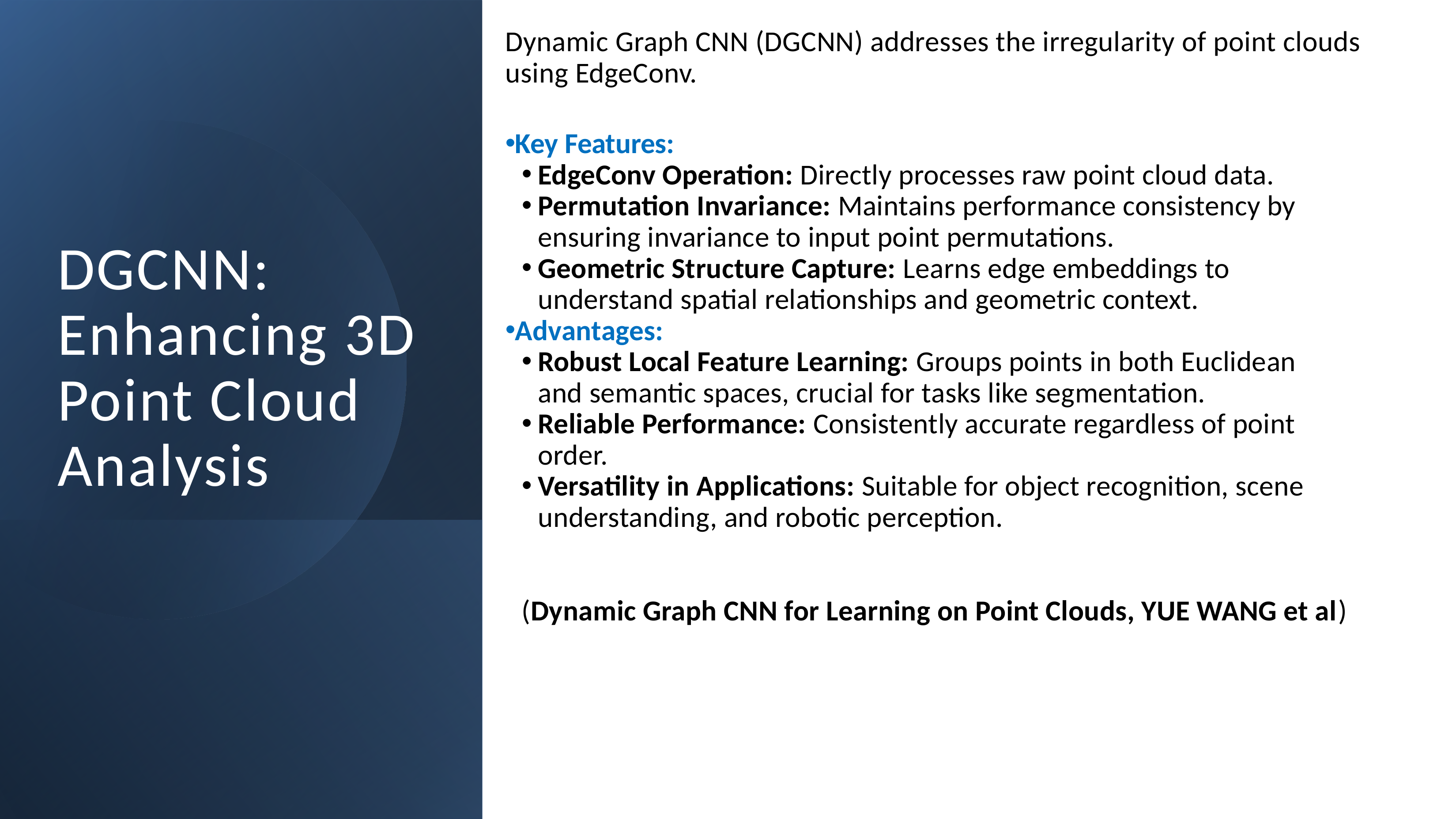

Dynamic Graph CNN (DGCNN) addresses the irregularity of point clouds using EdgeConv.

Key Features:
EdgeConv Operation: Directly processes raw point cloud data.
Permutation Invariance: Maintains performance consistency by ensuring invariance to input point permutations.
Geometric Structure Capture: Learns edge embeddings to understand spatial relationships and geometric context.
Advantages:
Robust Local Feature Learning: Groups points in both Euclidean and semantic spaces, crucial for tasks like segmentation.
Reliable Performance: Consistently accurate regardless of point order.
Versatility in Applications: Suitable for object recognition, scene understanding, and robotic perception.

(Dynamic Graph CNN for Learning on Point Clouds, YUE WANG et al)

# DGCNN: Enhancing 3D Point Cloud Analysis